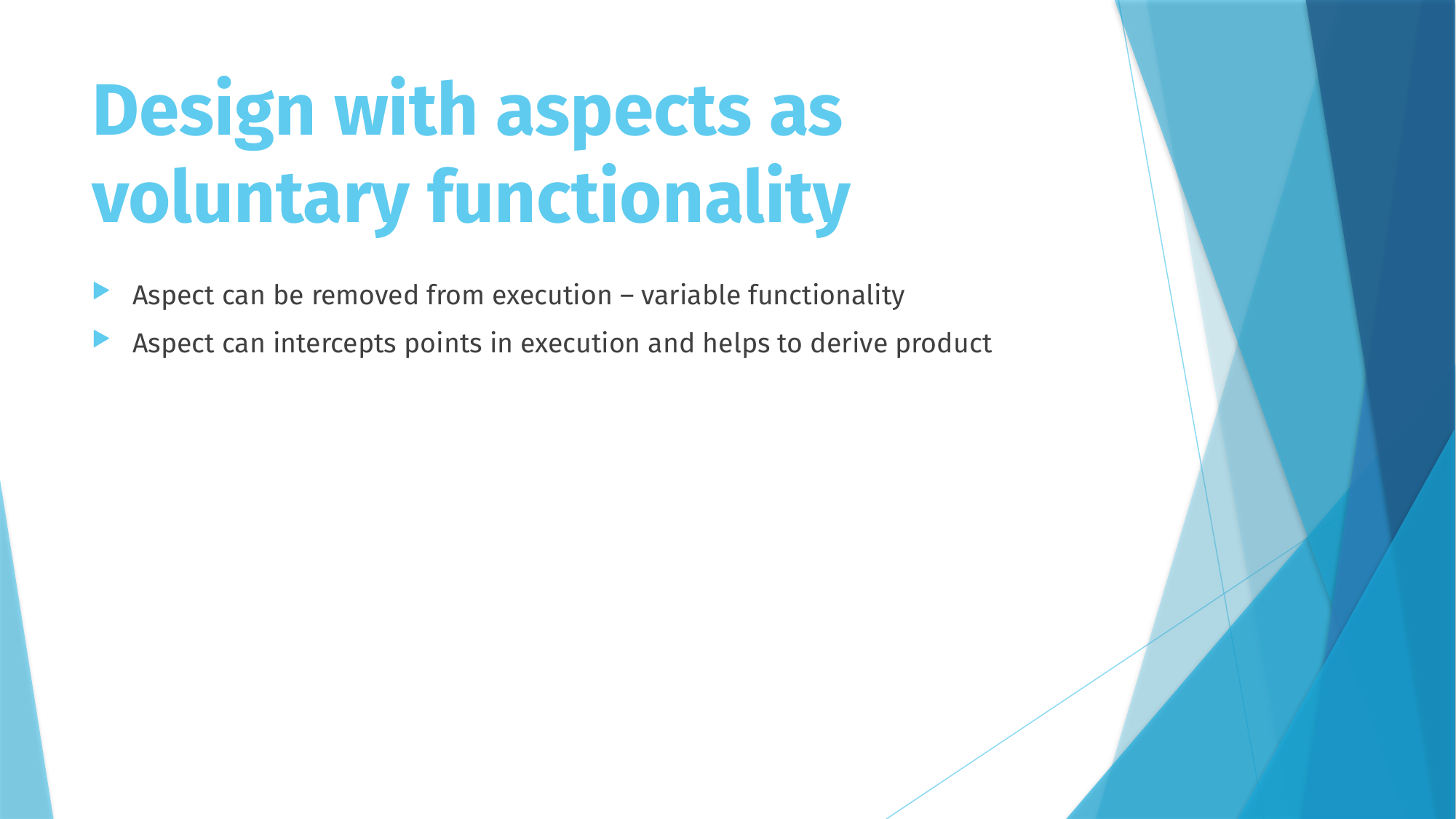

# Design with aspects as voluntary functionality
Aspect can be removed from execution – variable functionality
Aspect can intercepts points in execution and helps to derive product